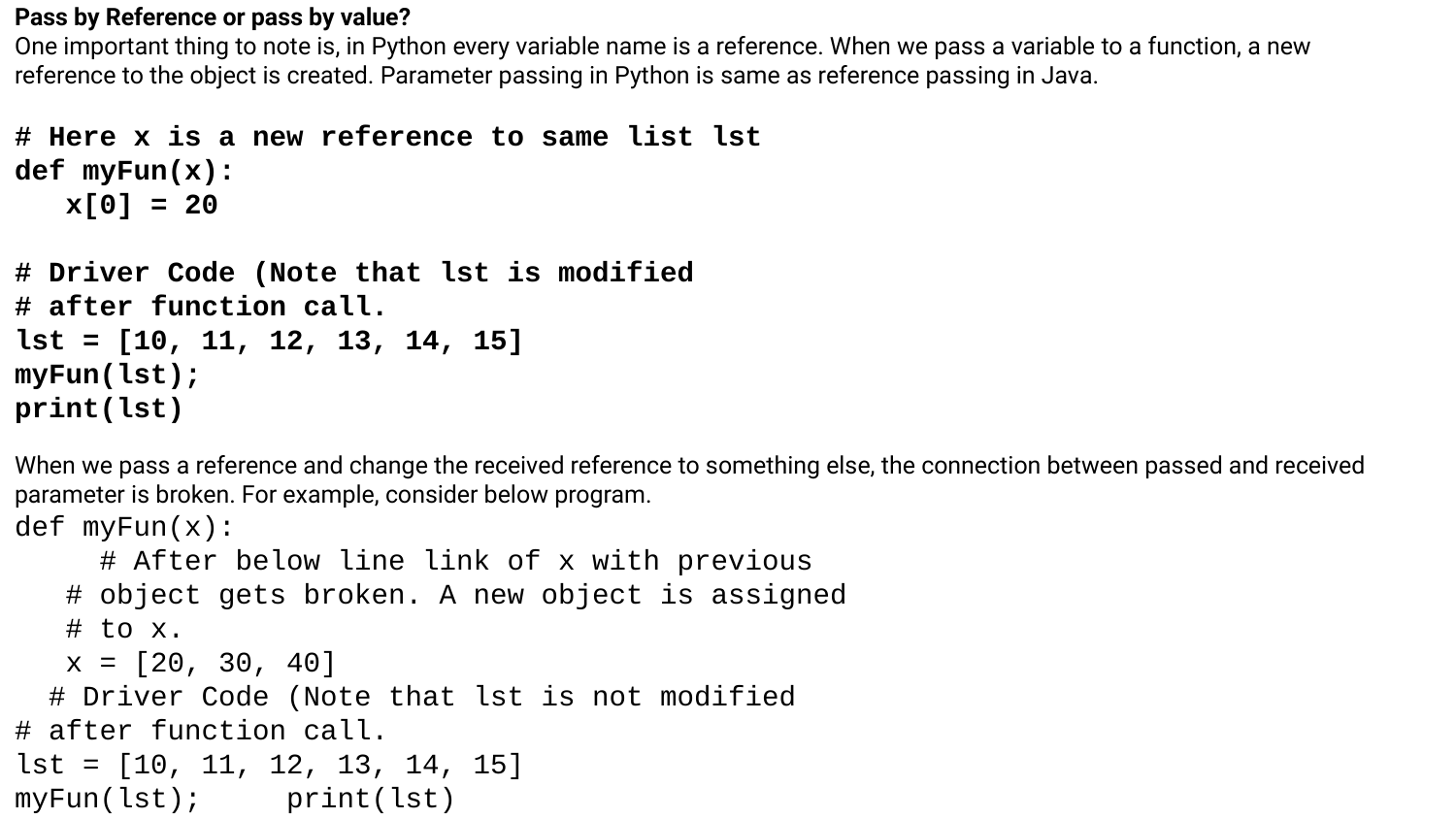

Pass by Reference or pass by value?
One important thing to note is, in Python every variable name is a reference. When we pass a variable to a function, a new reference to the object is created. Parameter passing in Python is same as reference passing in Java.

# Here x is a new reference to same list lst
def myFun(x):
   x[0] = 20

# Driver Code (Note that lst is modified
# after function call.
lst = [10, 11, 12, 13, 14, 15]
myFun(lst);
print(lst)

When we pass a reference and change the received reference to something else, the connection between passed and received parameter is broken. For example, consider below program.
def myFun(x):
     # After below line link of x with previous
   # object gets broken. A new object is assigned
   # to x.
   x = [20, 30, 40]
  # Driver Code (Note that lst is not modified
# after function call.
lst = [10, 11, 12, 13, 14, 15]
myFun(lst);     print(lst)